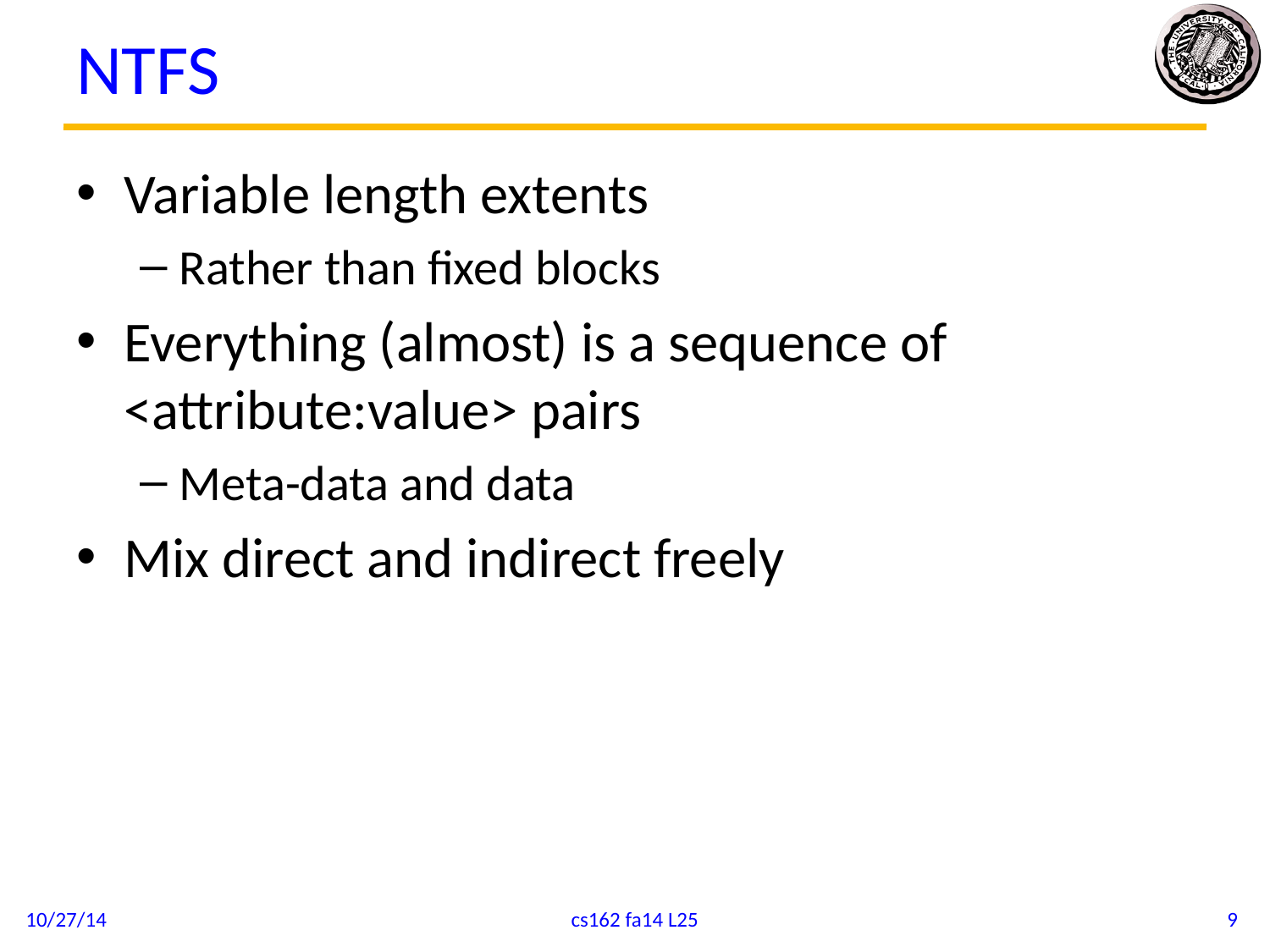

# NTFS
Variable length extents
Rather than fixed blocks
Everything (almost) is a sequence of <attribute:value> pairs
Meta-data and data
Mix direct and indirect freely
10/27/14
cs162 fa14 L25
9